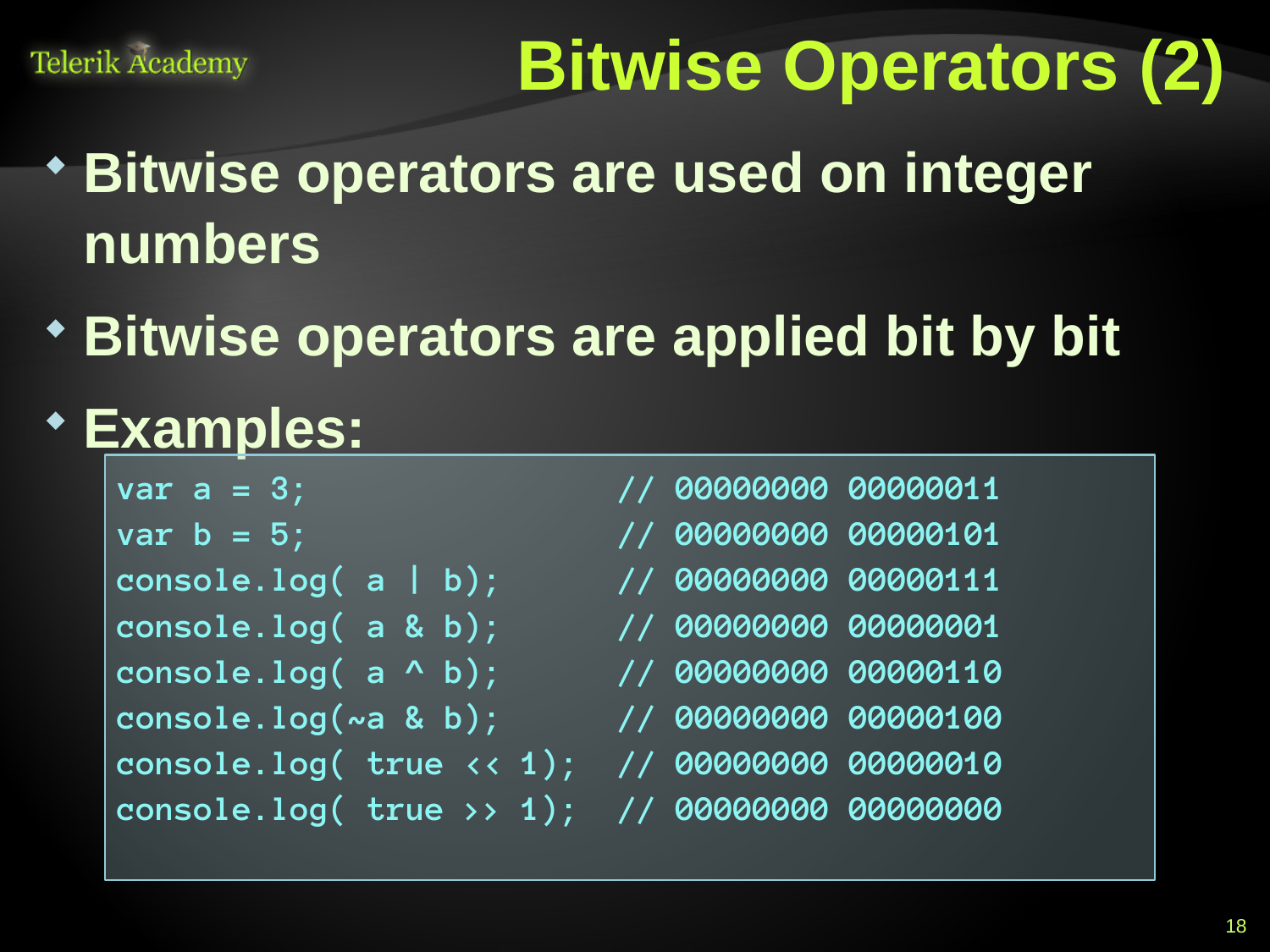

# Bitwise Operators (2)
Bitwise operators are used on integer numbers
Bitwise operators are applied bit by bit
Examples:
var a = 3;                // 00000000 00000011
var b = 5;                // 00000000 00000101
console.log( a | b);      // 00000000 00000111
console.log( a & b);      // 00000000 00000001
console.log( a ^ b);      // 00000000 00000110
console.log(~a & b);      // 00000000 00000100
console.log( true << 1);  // 00000000 00000010
console.log( true >> 1);  // 00000000 00000000

18